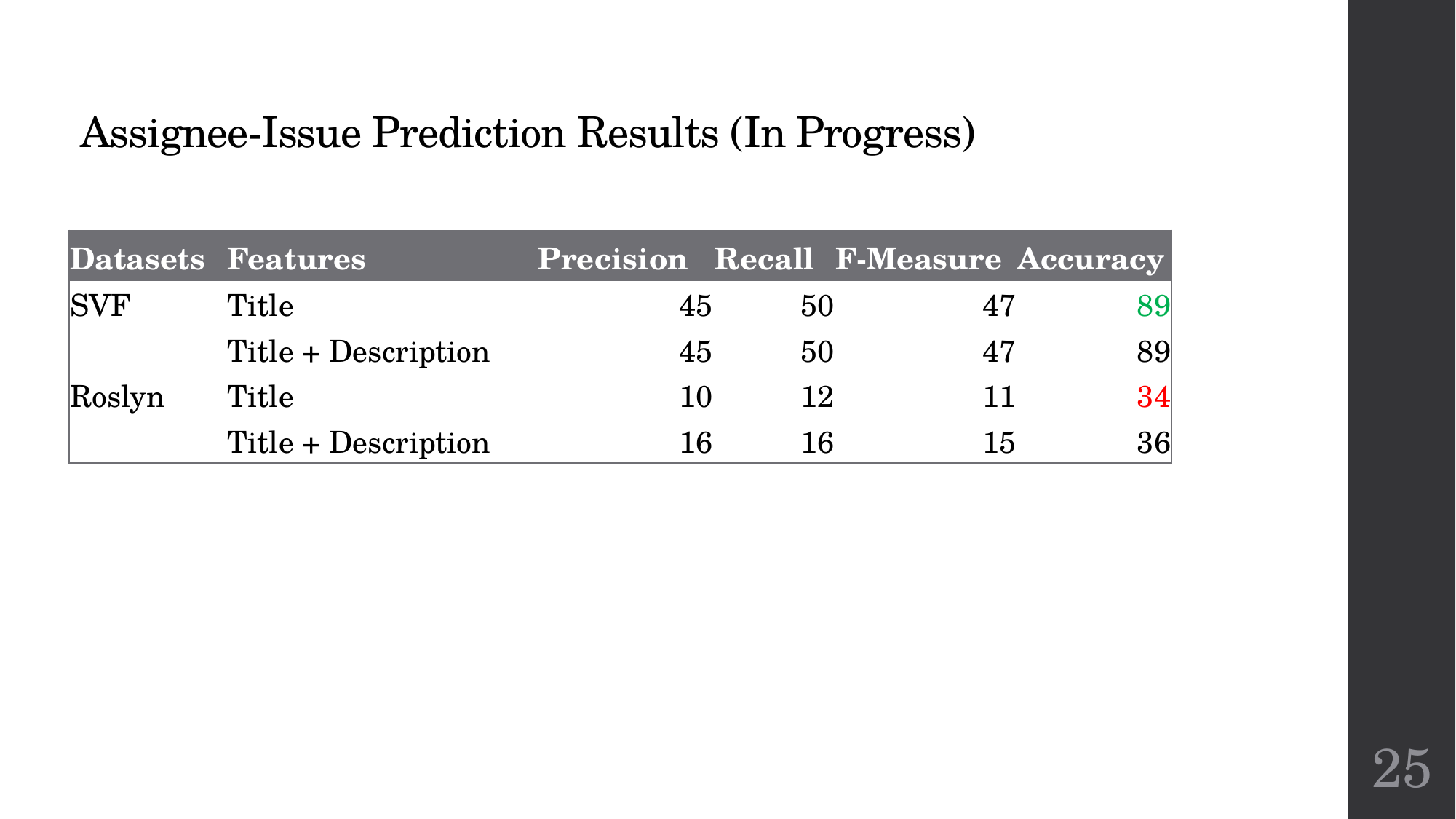

# Assignee-Issue Prediction Results (In Progress)
| Datasets | Features | Precision | Recall | F-Measure | Accuracy |
| --- | --- | --- | --- | --- | --- |
| SVF | Title | 45 | 50 | 47 | 89 |
|  | Title + Description | 45 | 50 | 47 | 89 |
| Roslyn | Title | 10 | 12 | 11 | 34 |
|  | Title + Description | 16 | 16 | 15 | 36 |
25